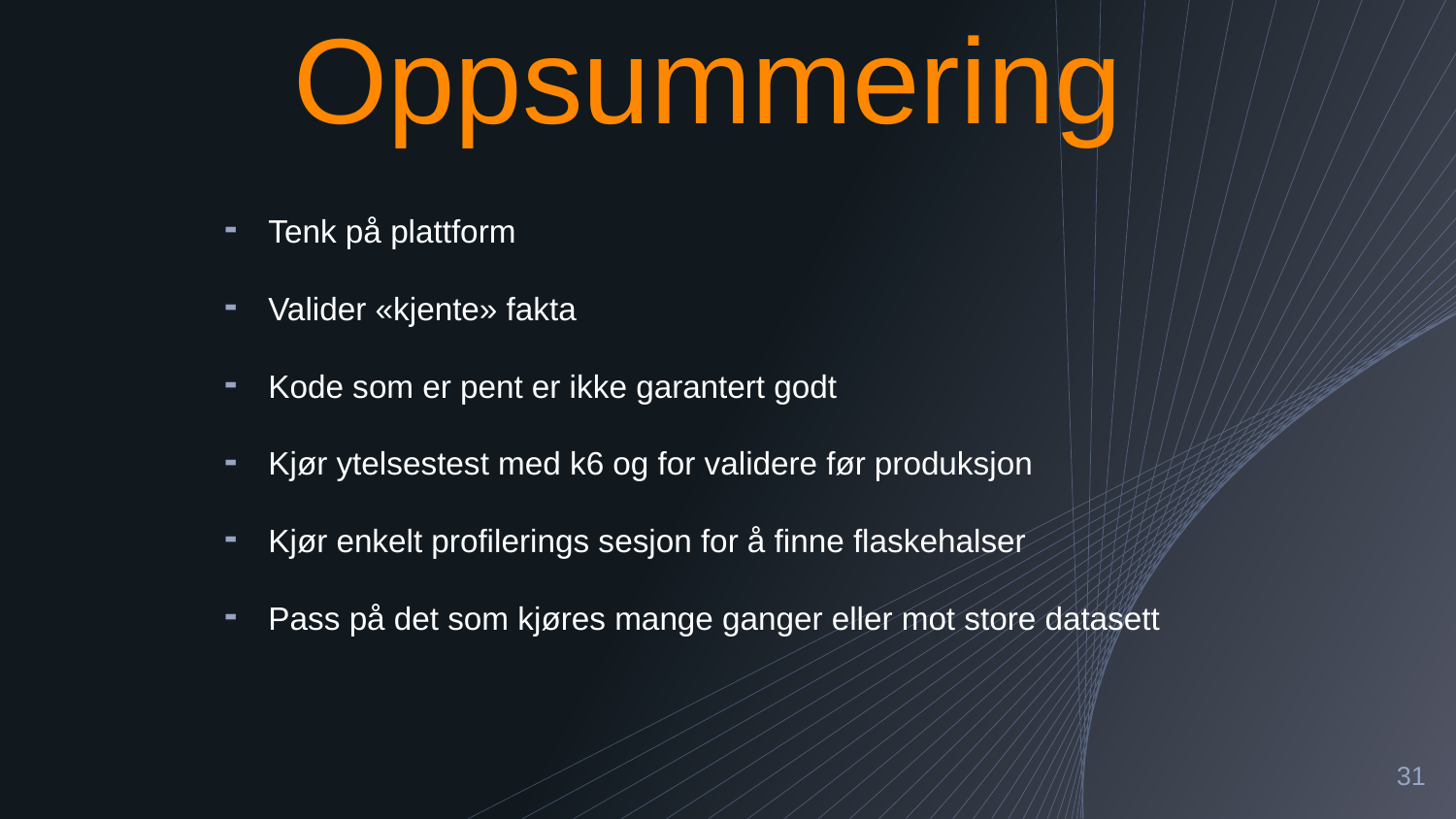

# Oppsummering
Tenk på plattform
Valider «kjente» fakta
Kode som er pent er ikke garantert godt
Kjør ytelsestest med k6 og for validere før produksjon
Kjør enkelt profilerings sesjon for å finne flaskehalser
Pass på det som kjøres mange ganger eller mot store datasett

31